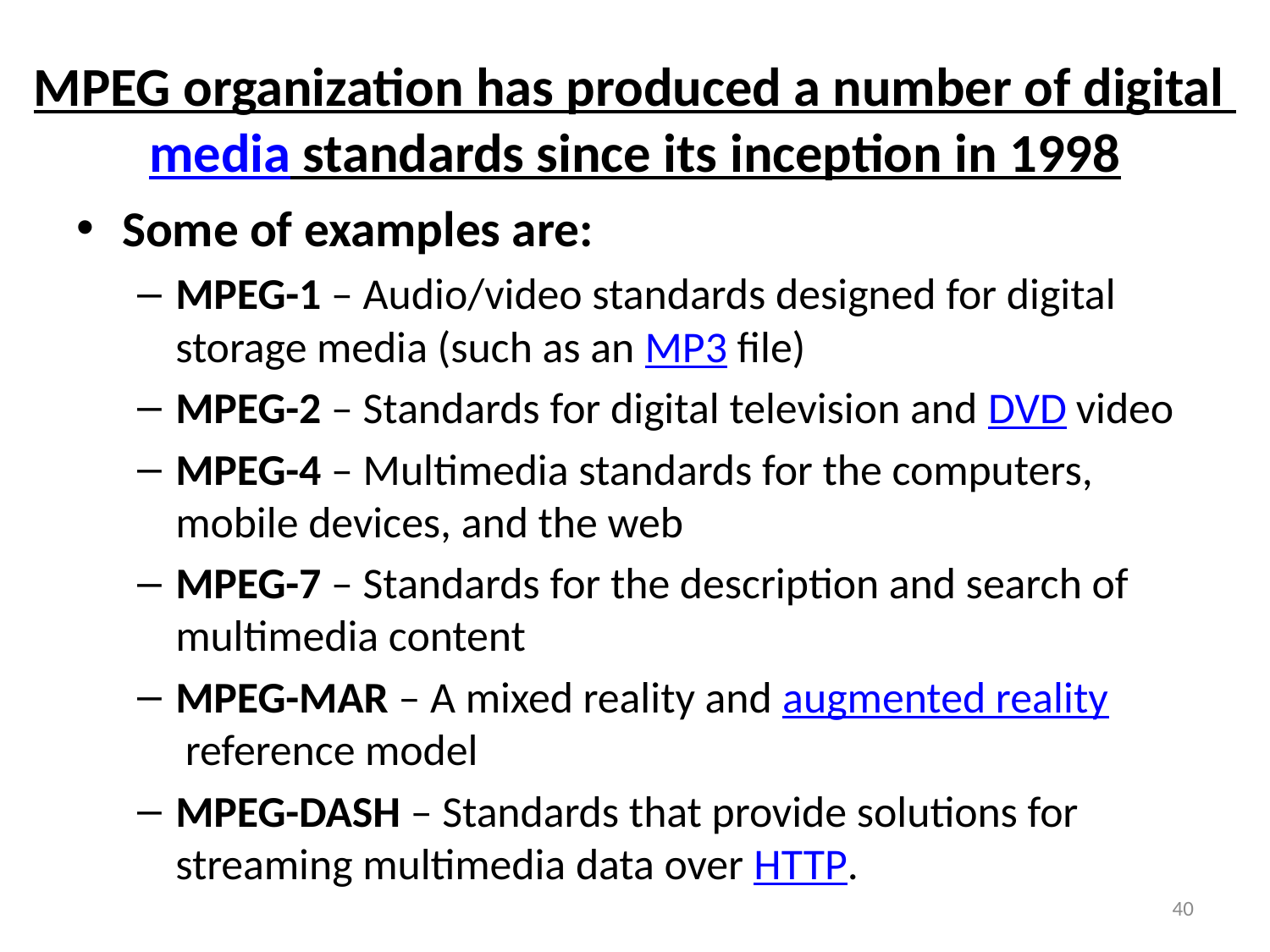

# MPEG organization has produced a number of digital media standards since its inception in 1998
Some of examples are:
MPEG-1 – Audio/video standards designed for digital storage media (such as an MP3 file)
MPEG-2 – Standards for digital television and DVD video
MPEG-4 – Multimedia standards for the computers, mobile devices, and the web
MPEG-7 – Standards for the description and search of multimedia content
MPEG-MAR – A mixed reality and augmented reality reference model
MPEG-DASH – Standards that provide solutions for streaming multimedia data over HTTP.

40